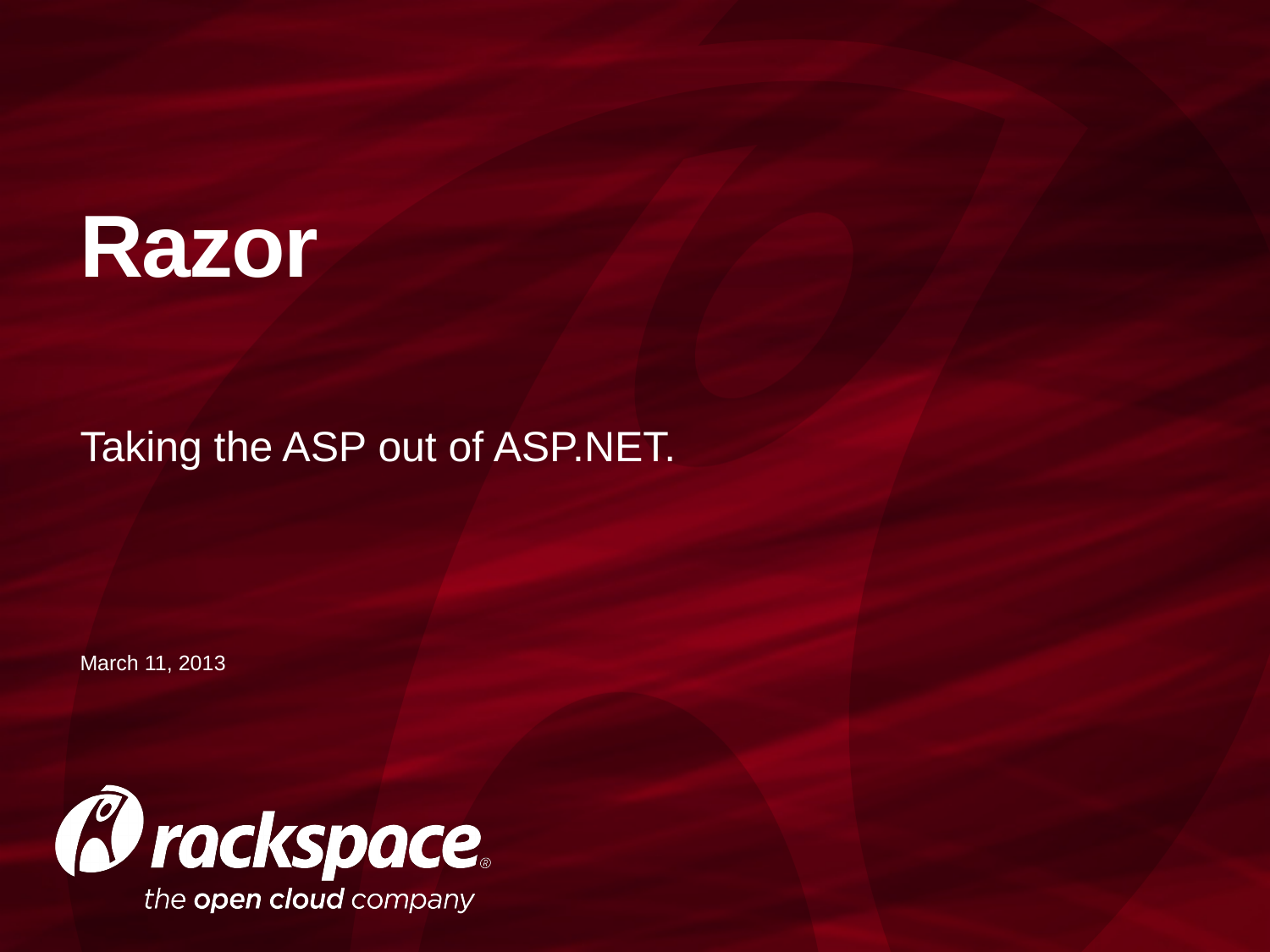

# Razor
Taking the ASP out of ASP.NET.
March 11, 2013